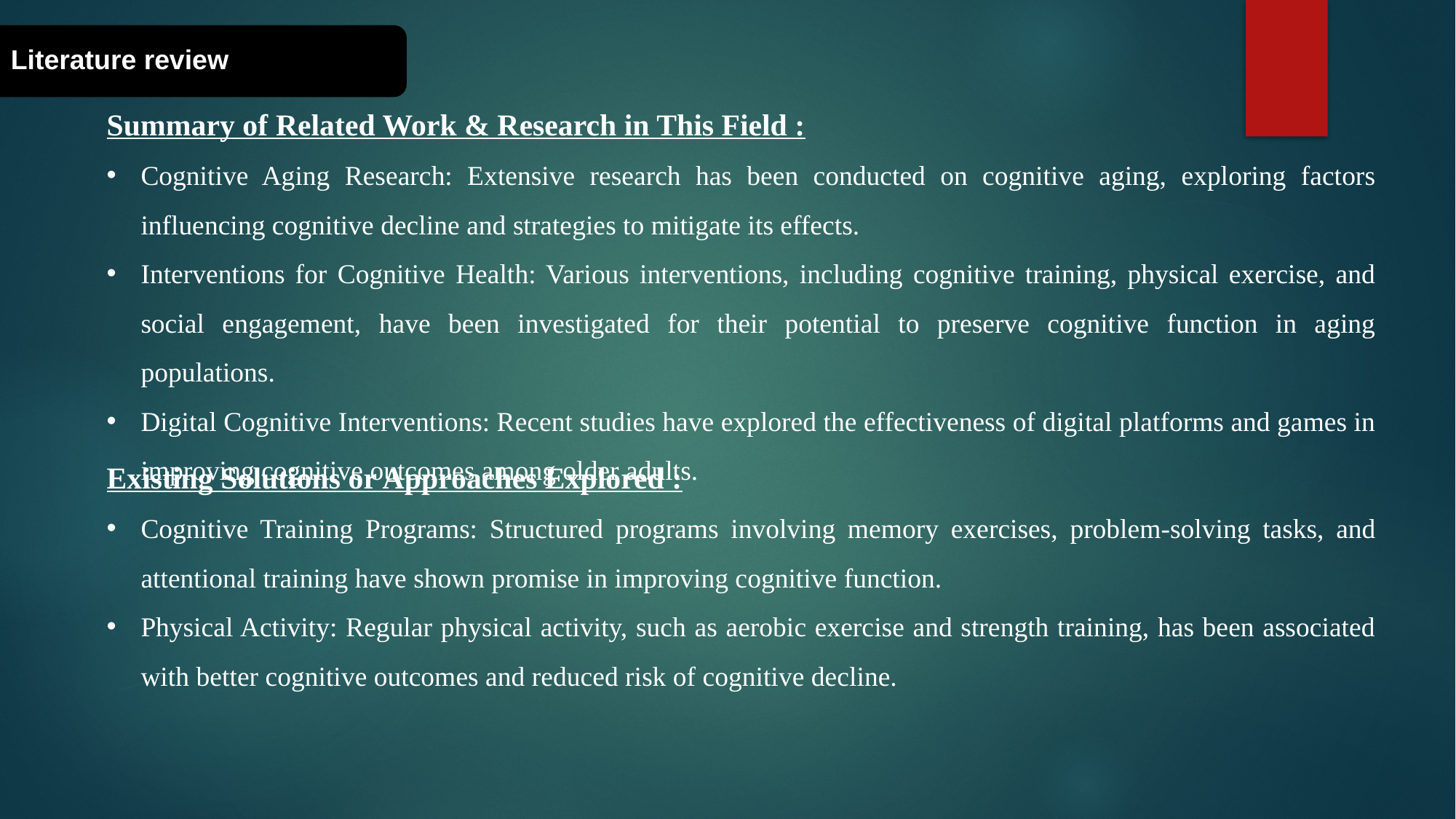

Literature review
Summary of Related Work & Research in This Field :
Cognitive Aging Research: Extensive research has been conducted on cognitive aging, exploring factors influencing cognitive decline and strategies to mitigate its effects.
Interventions for Cognitive Health: Various interventions, including cognitive training, physical exercise, and social engagement, have been investigated for their potential to preserve cognitive function in aging populations.
Digital Cognitive Interventions: Recent studies have explored the effectiveness of digital platforms and games in improving cognitive outcomes among older adults.
Existing Solutions or Approaches Explored :
Cognitive Training Programs: Structured programs involving memory exercises, problem-solving tasks, and attentional training have shown promise in improving cognitive function.
Physical Activity: Regular physical activity, such as aerobic exercise and strength training, has been associated with better cognitive outcomes and reduced risk of cognitive decline.